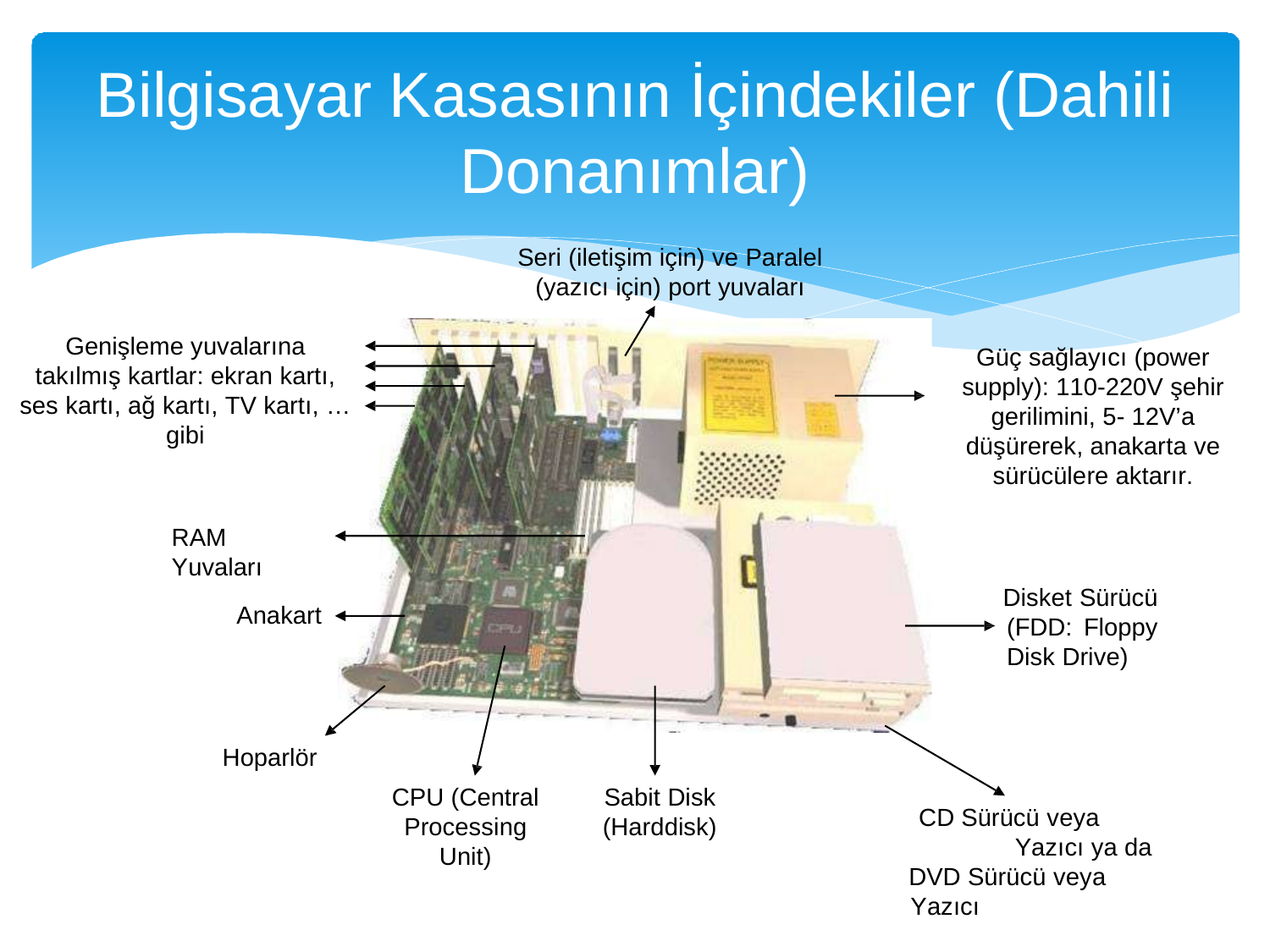

# Bilgisayar Kasasının İçindekiler (Dahili
Donanımlar)
Seri (iletişim için) ve Paralel
(yazıcı için) port yuvaları

Genişleme yuvalarına takılmış kartlar: ekran kartı, ses kartı, ağ kartı, TV kartı, … gibi

Güç sağlayıcı (power supply): 110-220V şehir gerilimini, 5- 12V’a düşürerek, anakarta ve sürücülere aktarır.

RAM Yuvaları

Disket Sürücü (FDD: Floppy Disk Drive)
Anakart

Hoparlör
CPU (Central Processing Unit)
Sabit Disk (Harddisk)
CD Sürücü veya Yazıcı ya da
DVD Sürücü veya Yazıcı